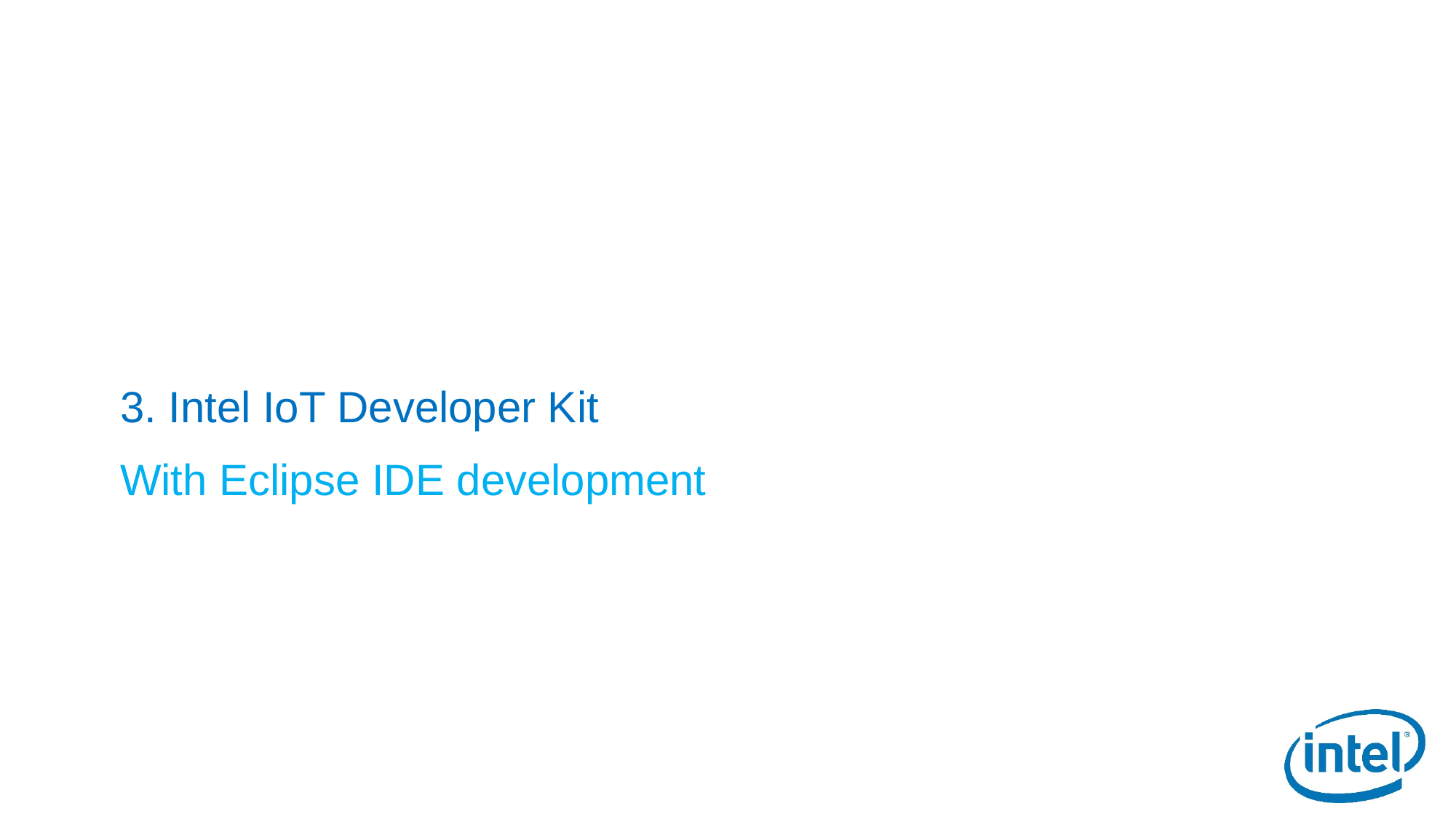

3. Intel IoT Developer Kit
With Eclipse IDE development